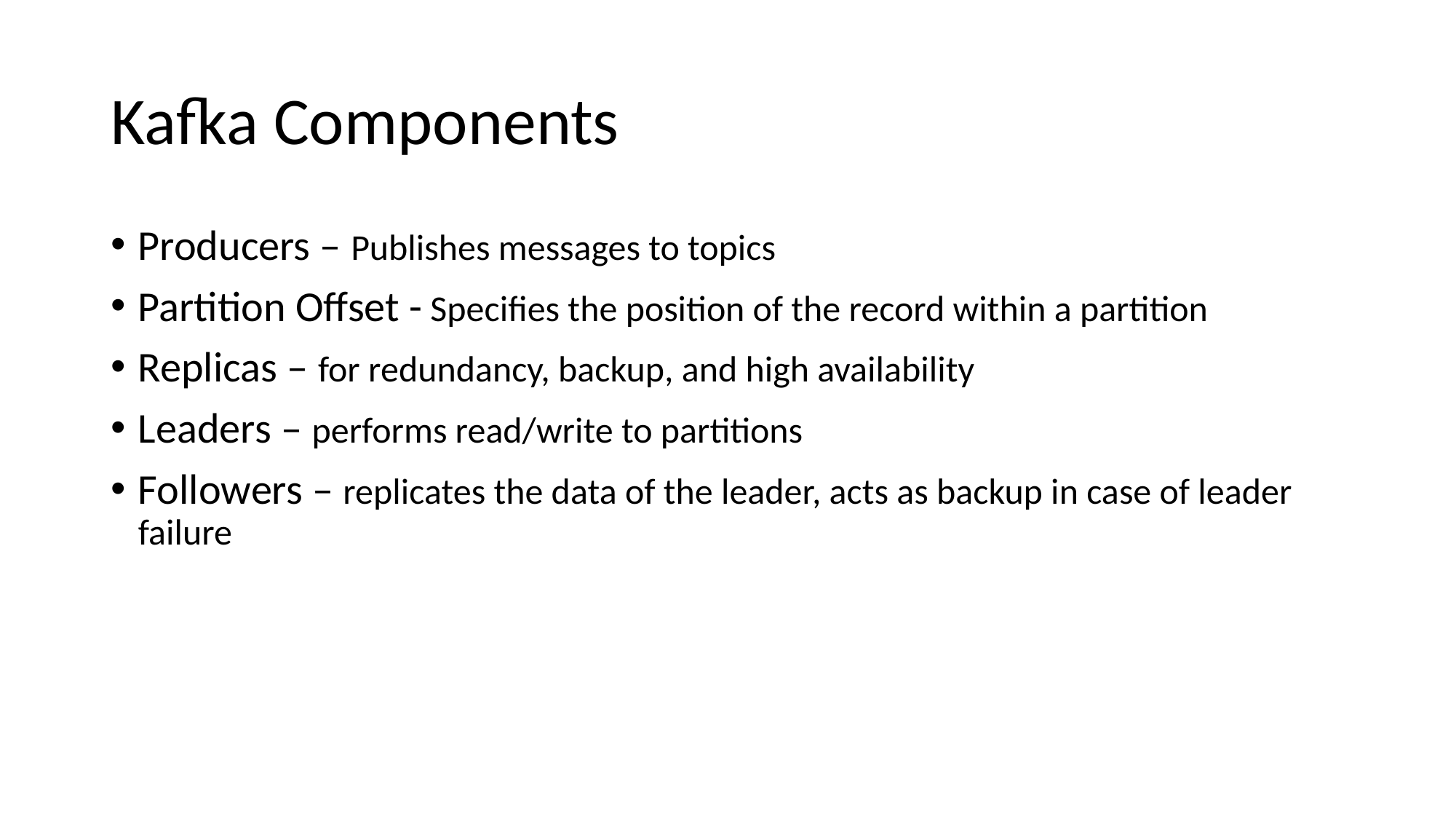

# Kafka Components
Producers – Publishes messages to topics
Partition Offset - Specifies the position of the record within a partition
Replicas – for redundancy, backup, and high availability
Leaders – performs read/write to partitions
Followers – replicates the data of the leader, acts as backup in case of leader failure